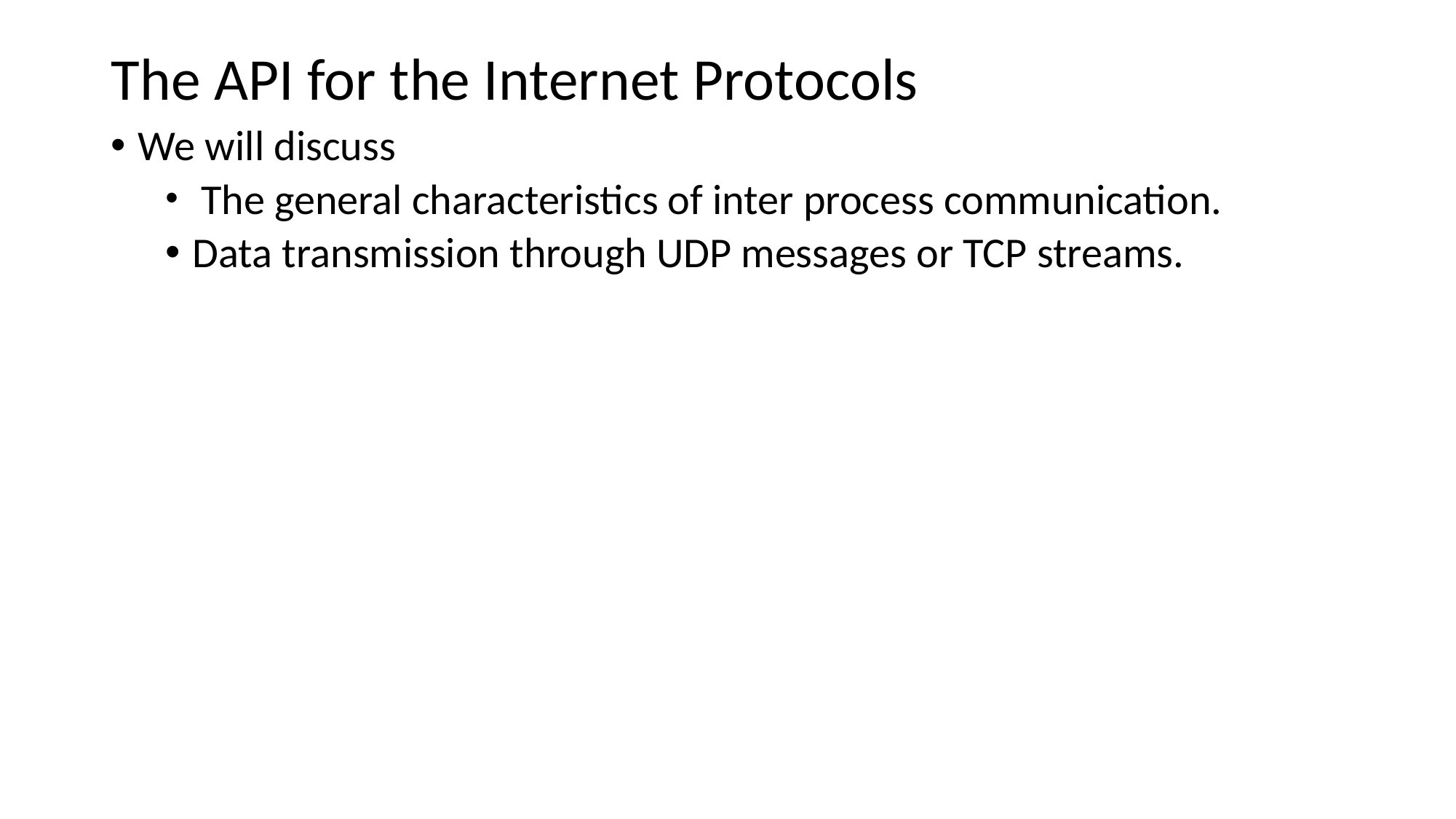

# The API for the Internet Protocols
We will discuss
 The general characteristics of inter process communication.
Data transmission through UDP messages or TCP streams.